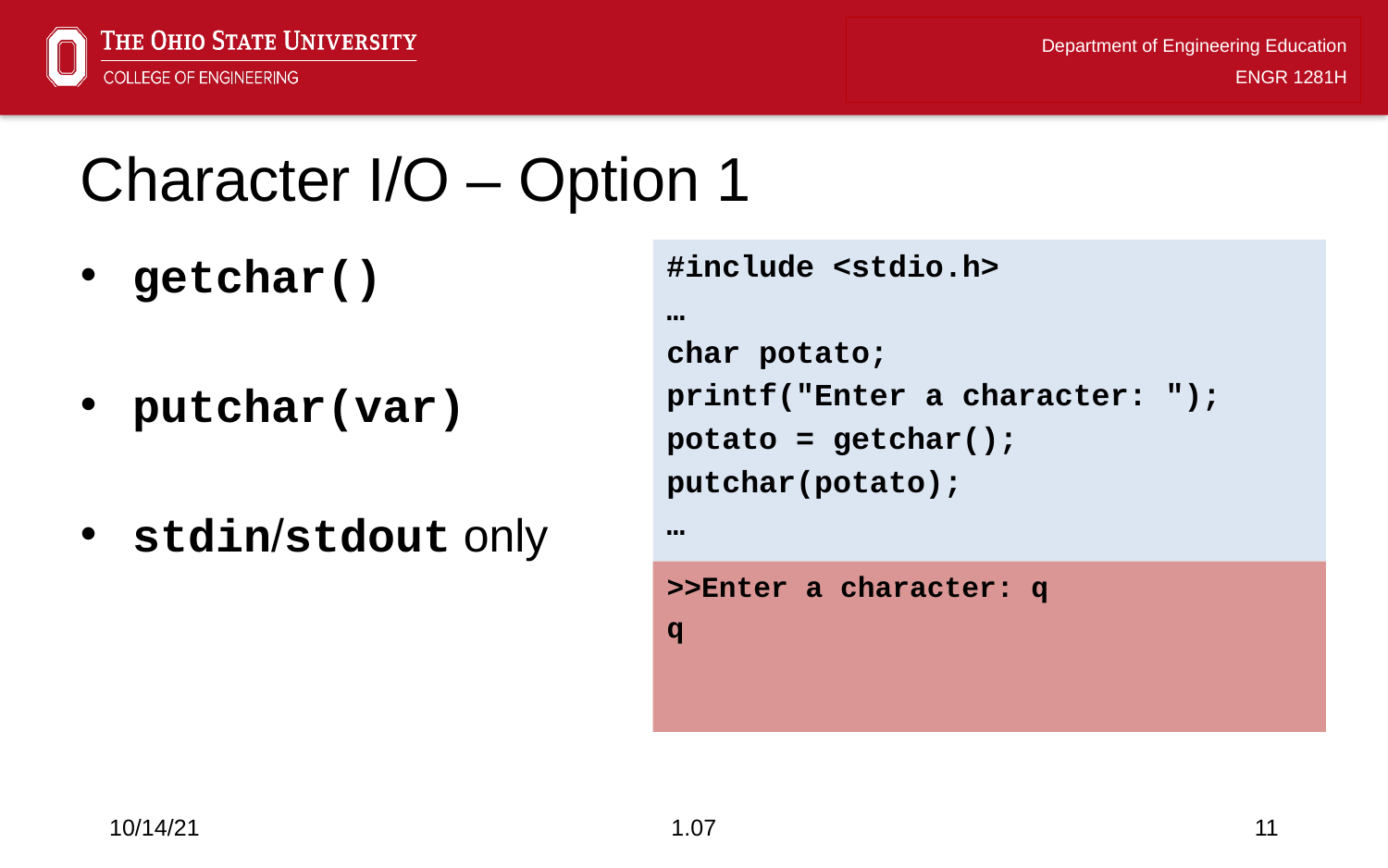

# Character I/O – Option 1
getchar()

putchar(var)

stdin/stdout only

#include <stdio.h>
…
char potato;
printf("Enter a character: ");
potato = getchar();
putchar(potato);
…
>>Enter a character: q
q
10/14/21
1.07
11